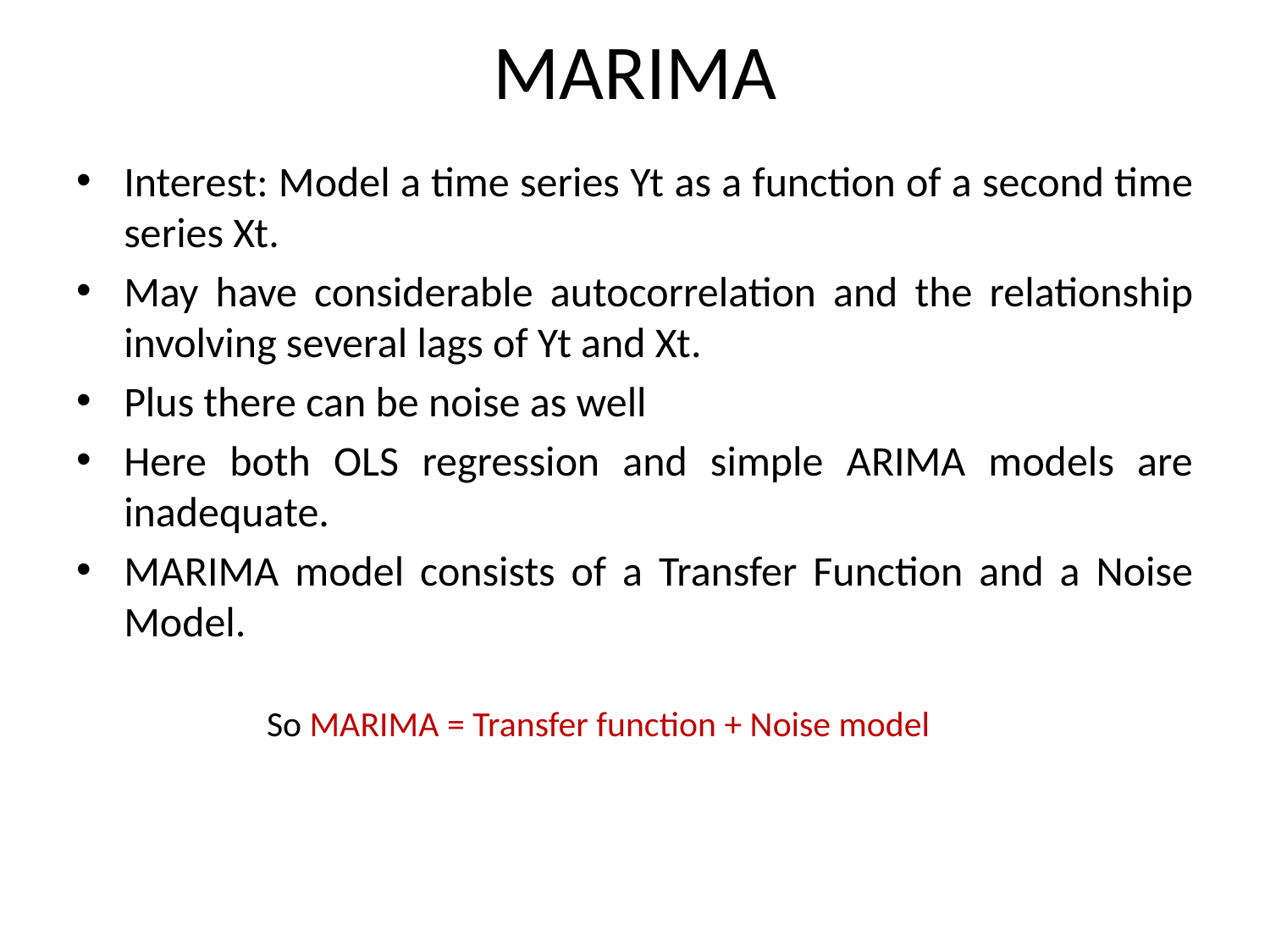

# MARIMA
Interest: Model a time series Yt as a function of a second time series Xt.
May have considerable autocorrelation and the relationship involving several lags of Yt and Xt.
Plus there can be noise as well
Here both OLS regression and simple ARIMA models are inadequate.
MARIMA model consists of a Transfer Function and a Noise Model.

	So MARIMA = Transfer function + Noise model